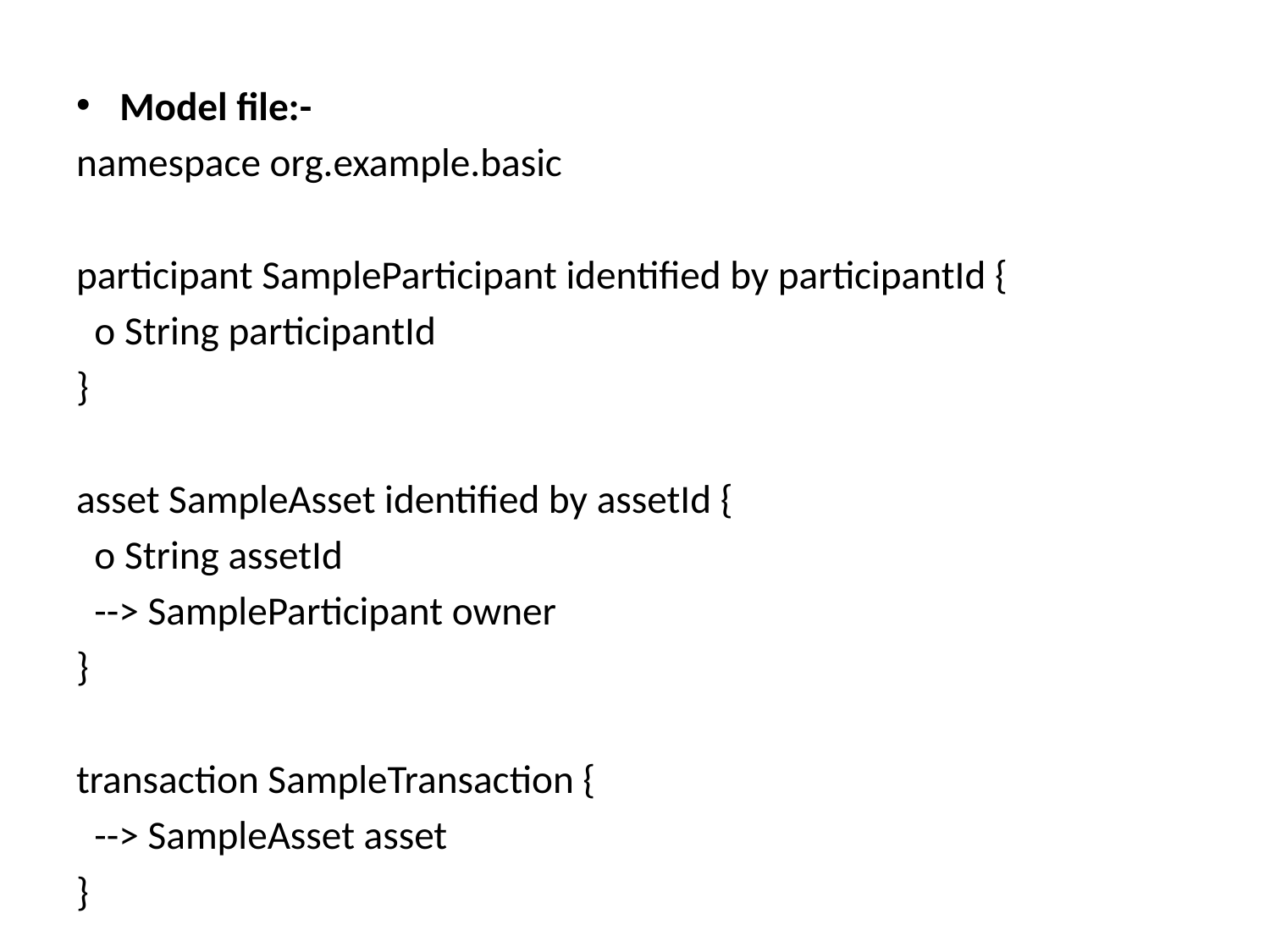

Model file:-
namespace org.example.basic

participant SampleParticipant identified by participantId {
  o String participantId
}

asset SampleAsset identified by assetId {
  o String assetId
  --> SampleParticipant owner
}

transaction SampleTransaction {
  --> SampleAsset asset
}